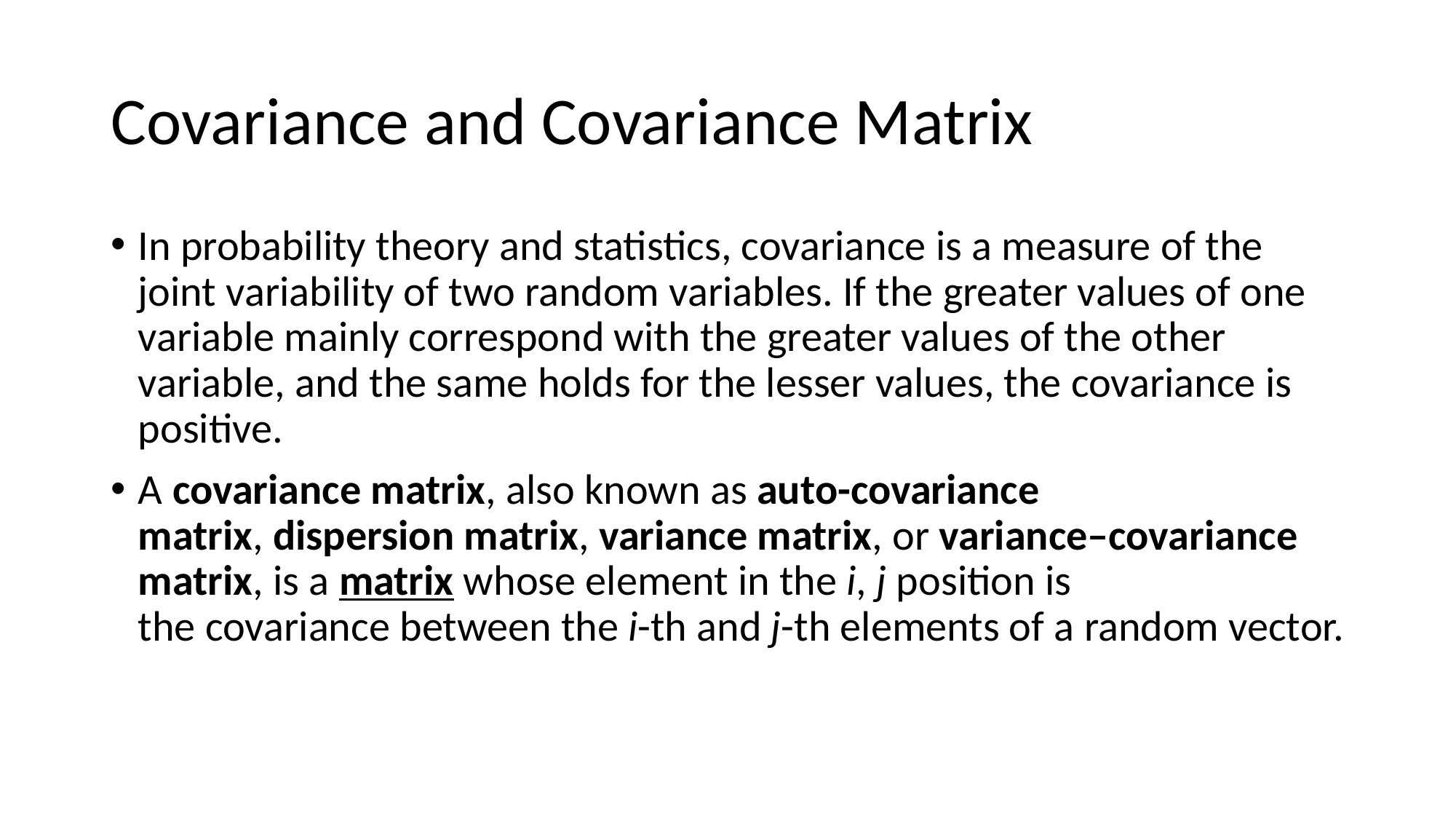

# Covariance and Covariance Matrix
In probability theory and statistics, covariance is a measure of the joint variability of two random variables. If the greater values of one variable mainly correspond with the greater values of the other variable, and the same holds for the lesser values, the covariance is positive.
A covariance matrix, also known as auto-covariance matrix, dispersion matrix, variance matrix, or variance–covariance matrix, is a matrix whose element in the i, j position is the covariance between the i-th and j-th elements of a random vector.